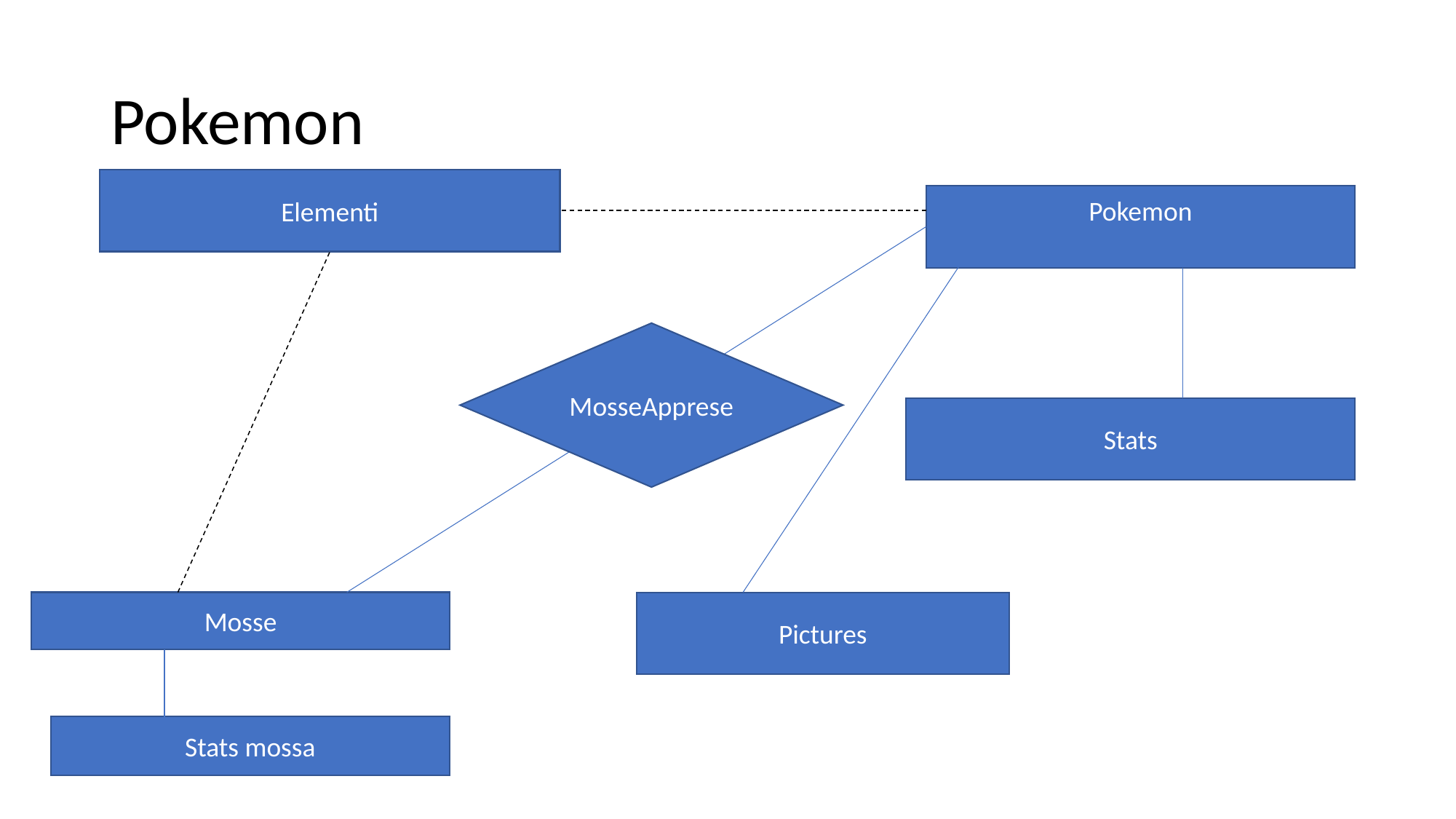

# Pokemon
Elementi
Pokemon

MosseApprese
Stats
Mosse
Pictures
Stats mossa